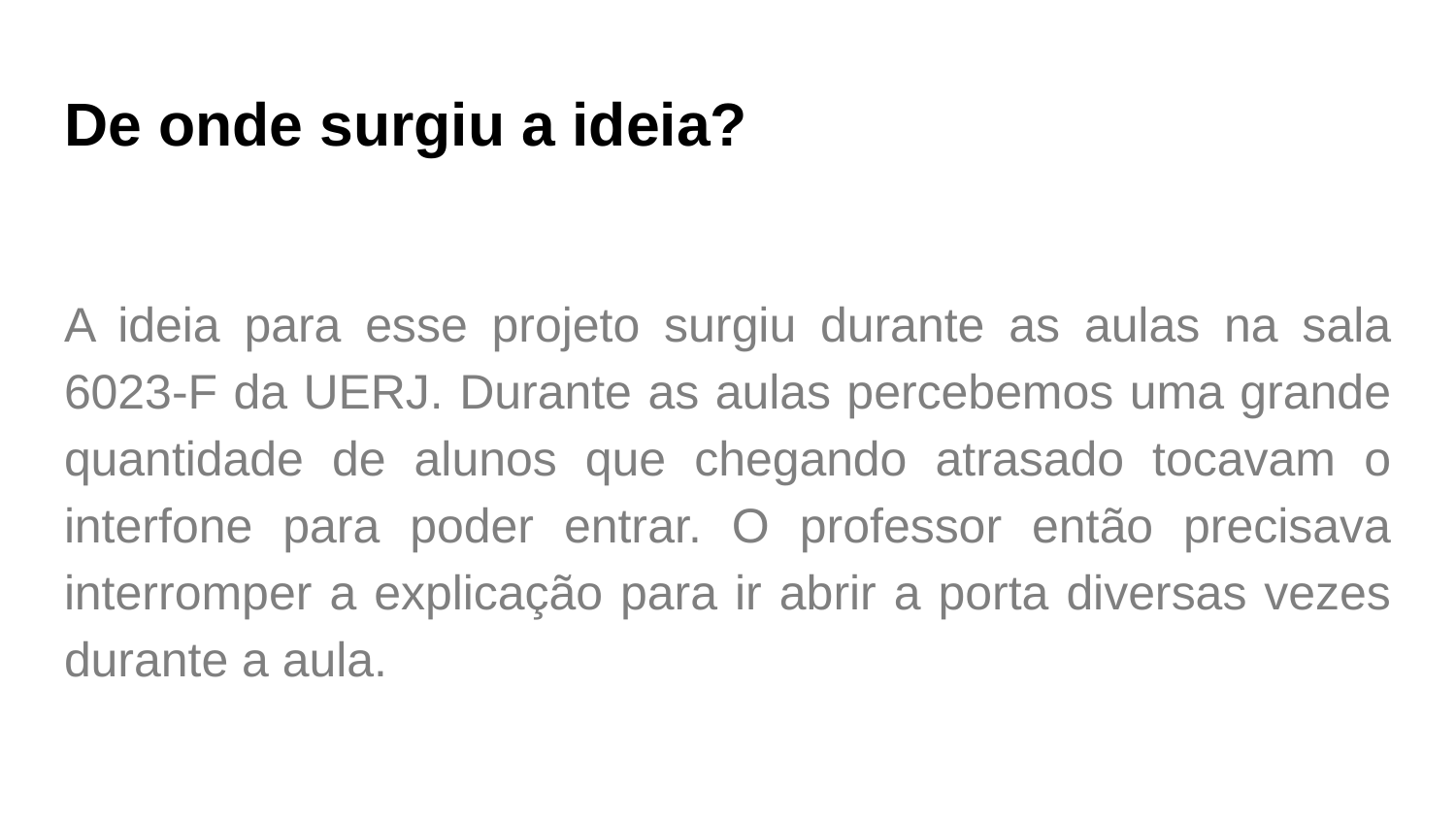

# De onde surgiu a ideia?
A ideia para esse projeto surgiu durante as aulas na sala 6023-F da UERJ. Durante as aulas percebemos uma grande quantidade de alunos que chegando atrasado tocavam o interfone para poder entrar. O professor então precisava interromper a explicação para ir abrir a porta diversas vezes durante a aula.